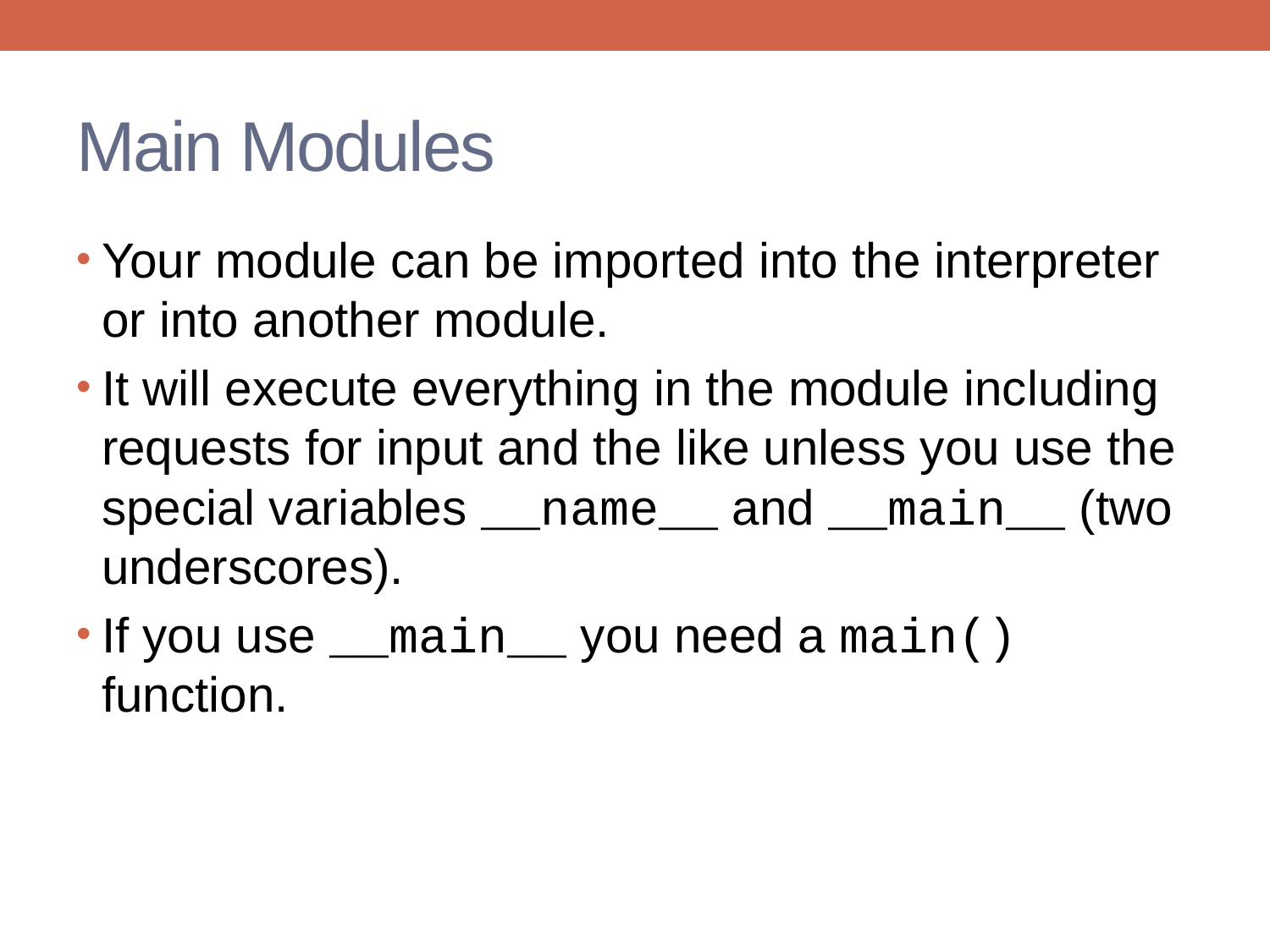

# Main Modules
Your module can be imported into the interpreter or into another module.
It will execute everything in the module including requests for input and the like unless you use the special variables __name__ and __main__ (two underscores).
If you use __main__ you need a main() function.